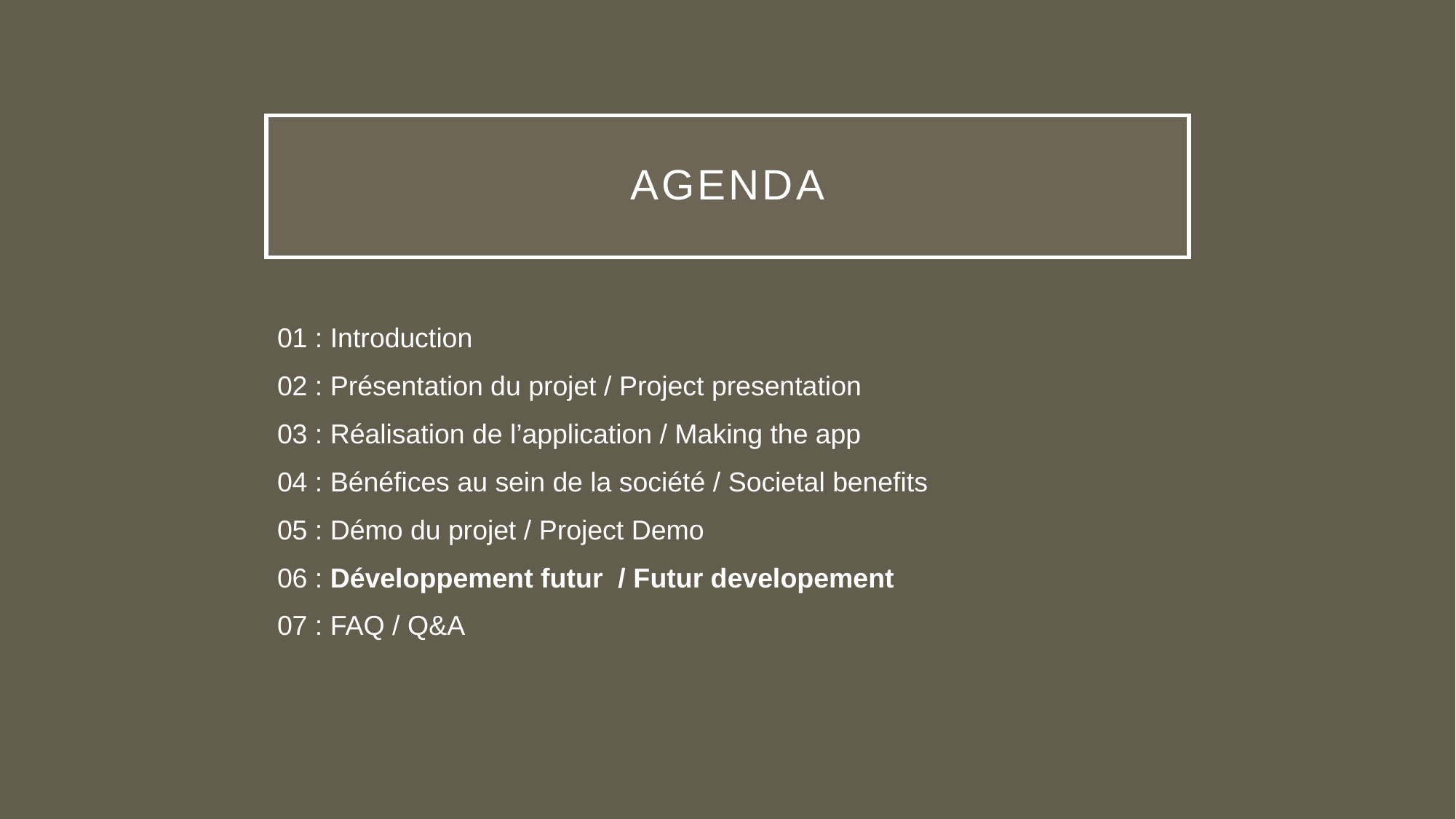

# Agenda
01 : Introduction
02 : Présentation du projet / Project presentation
03 : Réalisation de l’application / Making the app
04 : Bénéfices au sein de la société / Societal benefits
05 : Démo du projet / Project Demo
06 : Développement futur  / Futur developement
07 : FAQ / Q&A